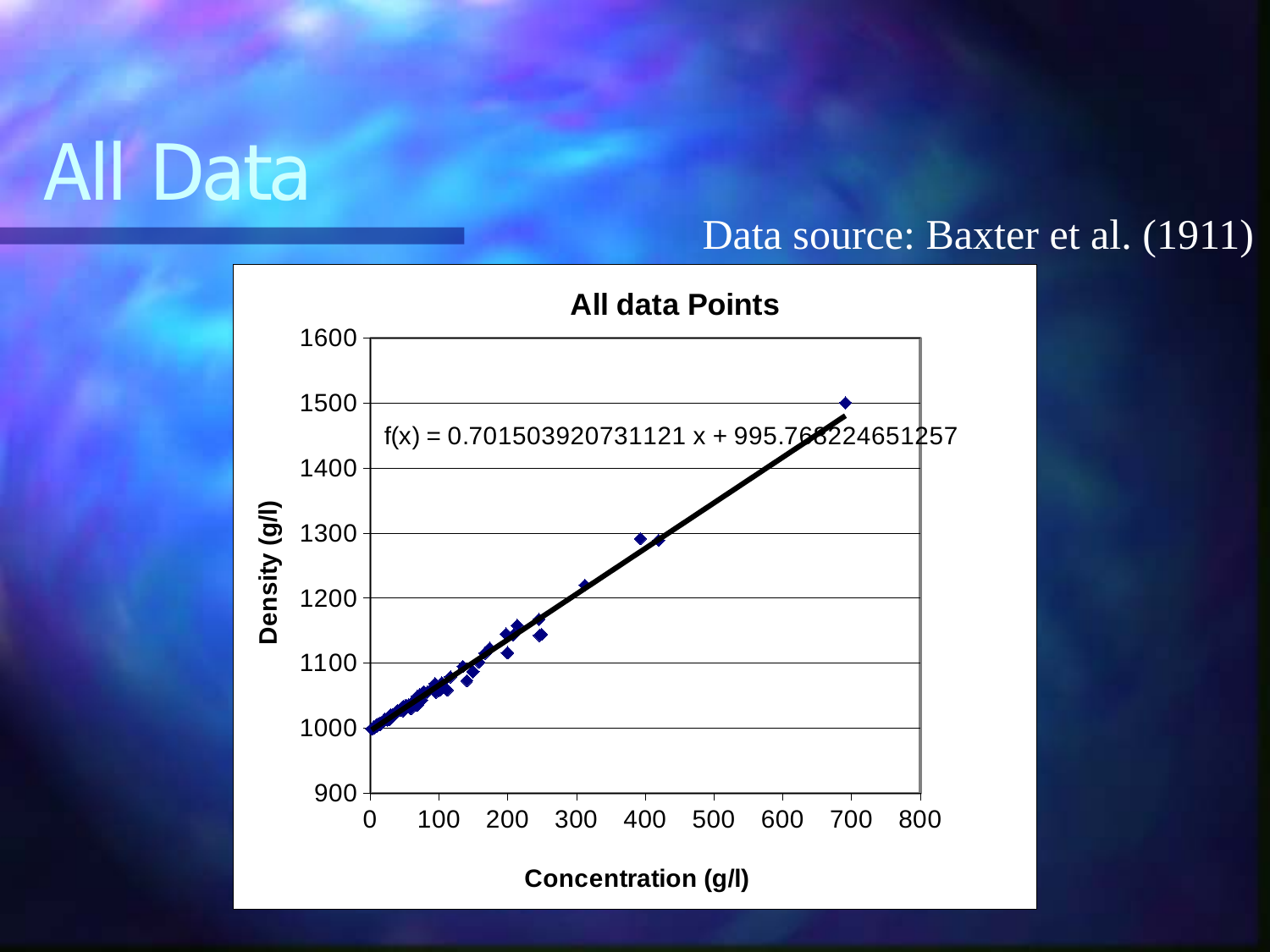

# All Data
Data source: Baxter et al. (1911)

### Chart: All data Points

| Category | d (g/l) |
|---|---|